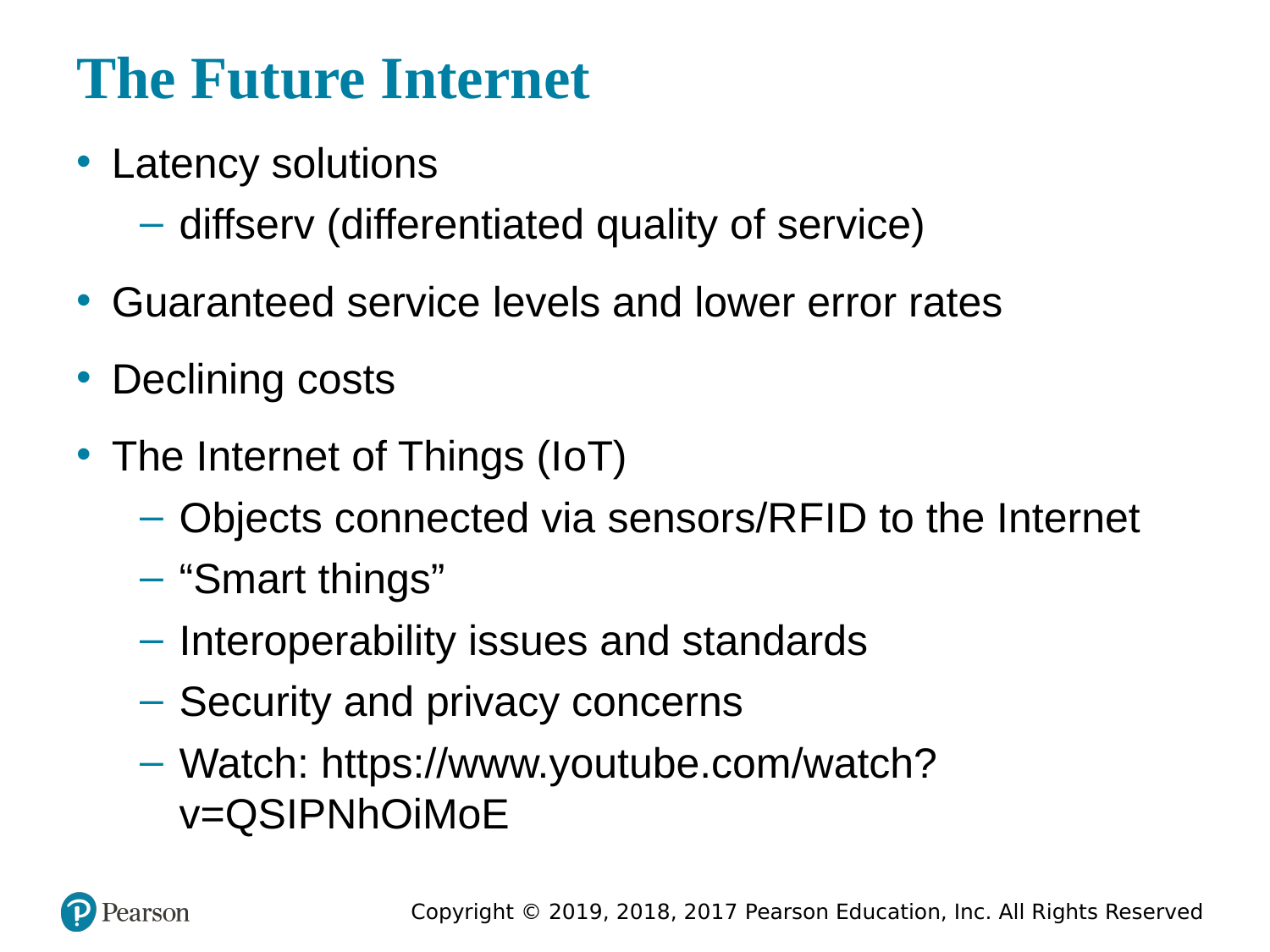

# The Future Internet
Latency solutions
diffserv (differentiated quality of service)
Guaranteed service levels and lower error rates
Declining costs
The Internet of Things (I o T)
Objects connected via sensors/R F I D to the Internet
“Smart things”
Interoperability issues and standards
Security and privacy concerns
Watch: https://www.youtube.com/watch?v=QSIPNhOiMoE